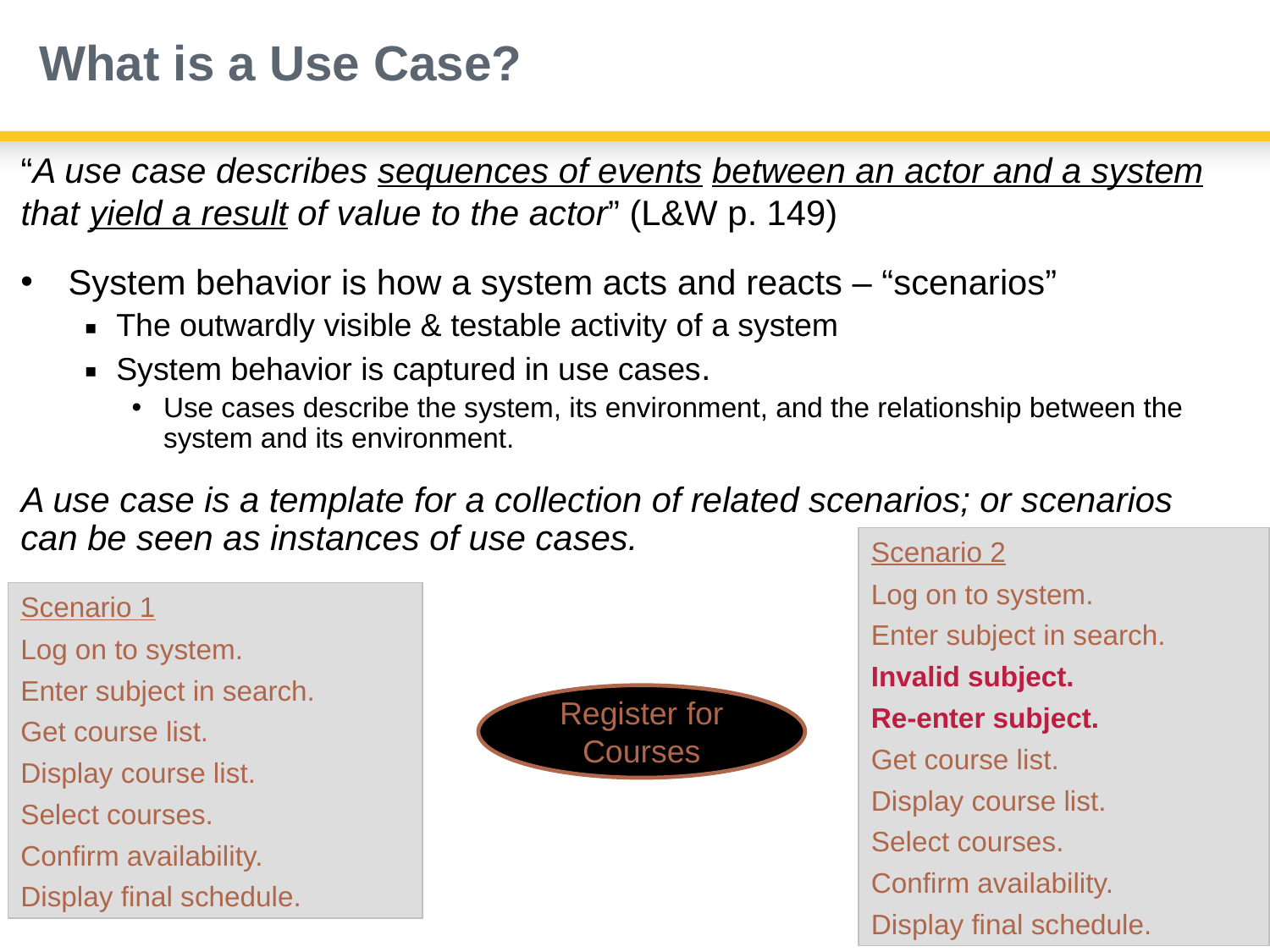

# What is a Use Case?
	“A use case describes sequences of events between an actor and a system that yield a result of value to the actor” (L&W p. 149)

System behavior is how a system acts and reacts – “scenarios”
The outwardly visible & testable activity of a system
System behavior is captured in use cases.
Use cases describe the system, its environment, and the relationship between the system and its environment.

A use case is a template for a collection of related scenarios; or scenarios can be seen as instances of use cases.

Scenario 2
Log on to system.
Enter subject in search.
Invalid subject.
Re-enter subject.
Get course list.
Display course list.
Select courses.
Confirm availability.
Display final schedule.
Scenario 1
Log on to system.
Enter subject in search.
Get course list.
Display course list.
Select courses.
Confirm availability.
Display final schedule.
Register for Courses